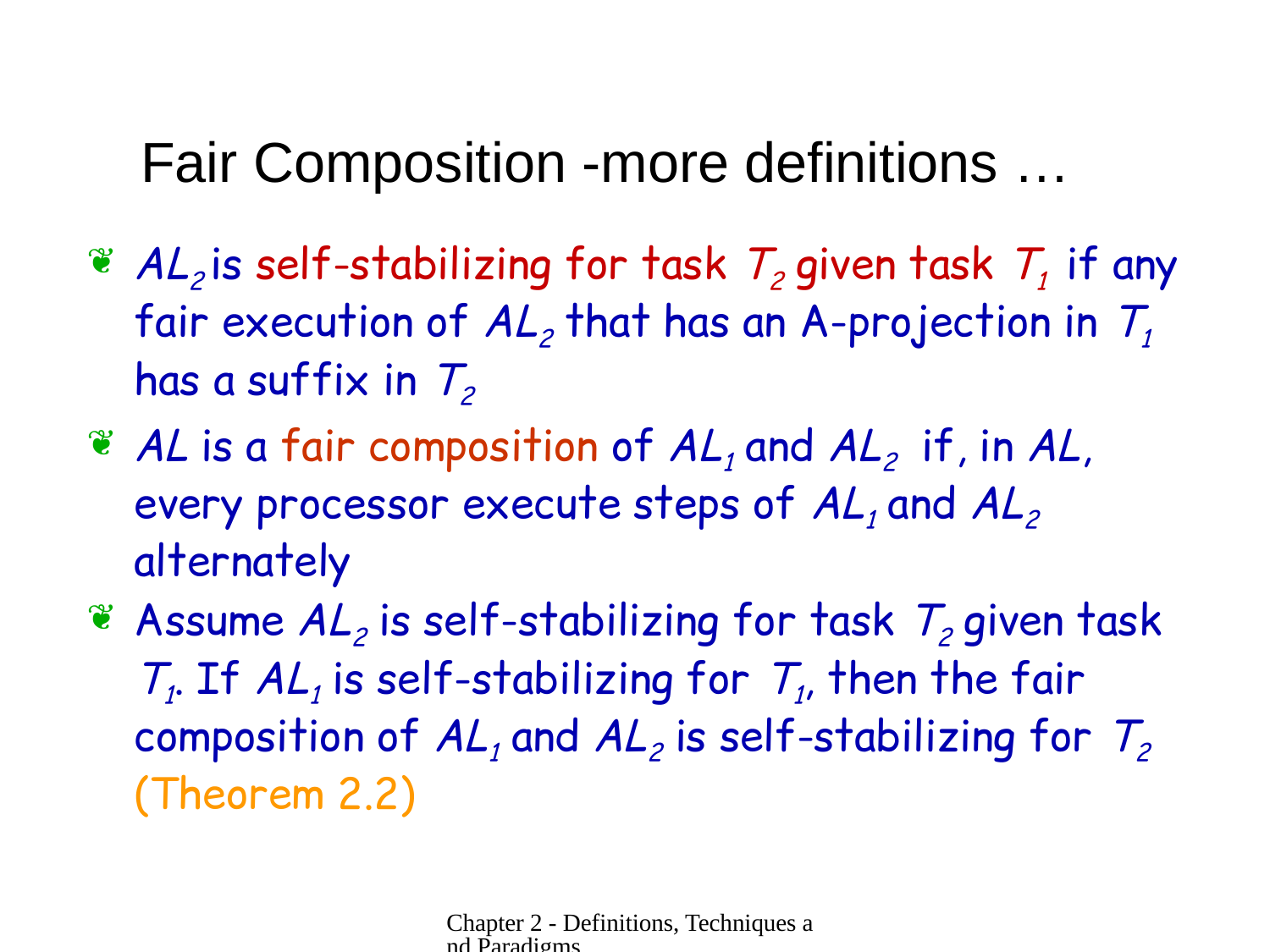

# Fair Composition -more definitions …
AL2 is self-stabilizing for task T2 given task T1  if any fair execution of AL2 that has an A-projection in T1 has a suffix in T2
AL is a fair composition of AL1 and AL2  if, in AL, every processor execute steps of AL1 and AL2 alternately
Assume AL2 is self-stabilizing for task T2 given task T1. If AL1 is self-stabilizing for T1, then the fair composition of AL1 and AL2 is self-stabilizing for T2 (Theorem 2.2)
2-22
Chapter 2 - Definitions, Techniques and Paradigms